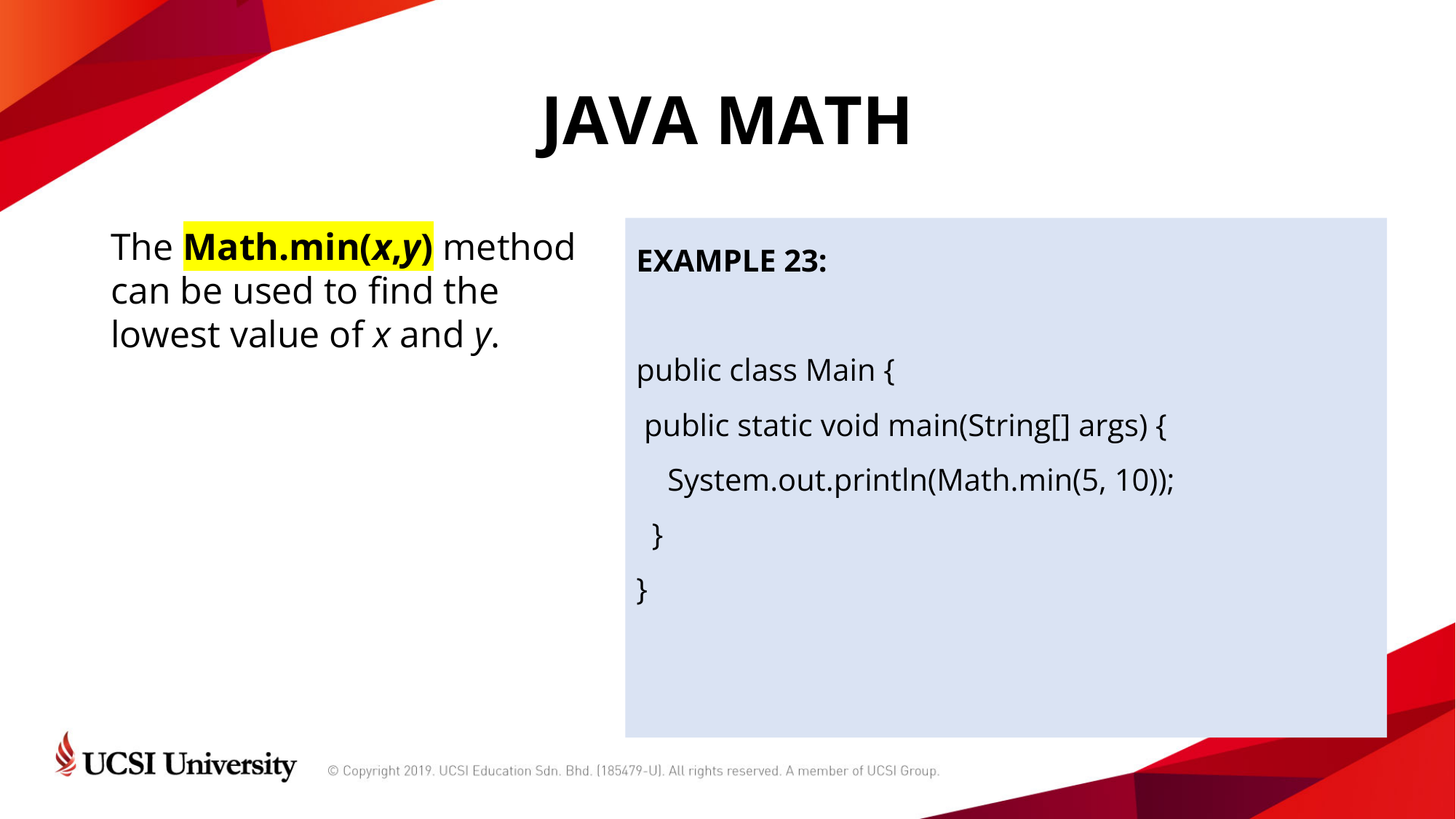

# JAVA MATH
The Math.min(x,y) method can be used to find the lowest value of x and y.
EXAMPLE 23:

public class Main {
 public static void main(String[] args) {
    System.out.println(Math.min(5, 10));
  }
}